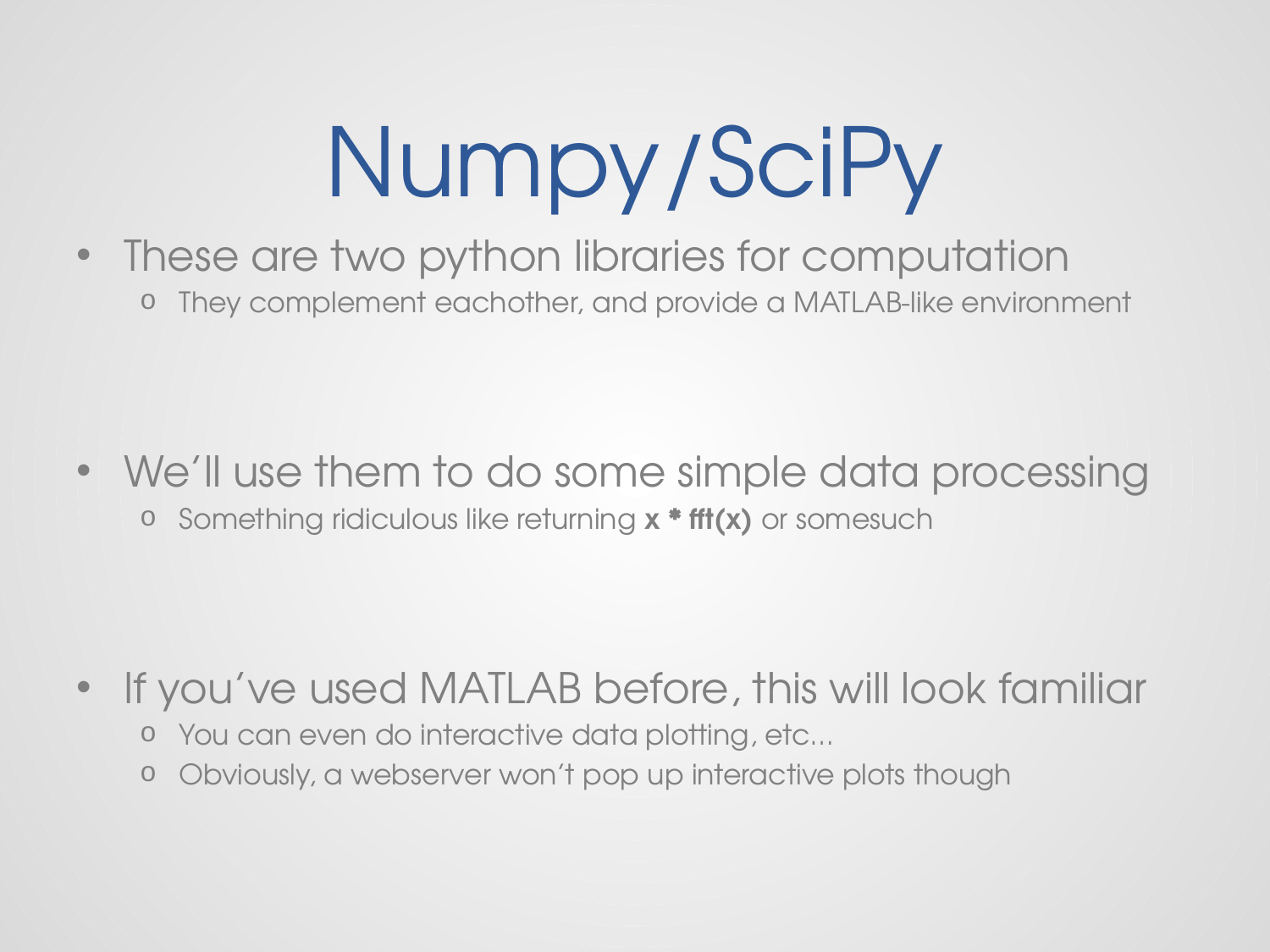

# Numpy/SciPy
These are two python libraries for computation
They complement eachother, and provide a MATLAB-like environment

We’ll use them to do some simple data processing
Something ridiculous like returning x * fft(x) or somesuch

If you’ve used MATLAB before, this will look familiar
You can even do interactive data plotting, etc…
Obviously, a webserver won’t pop up interactive plots though